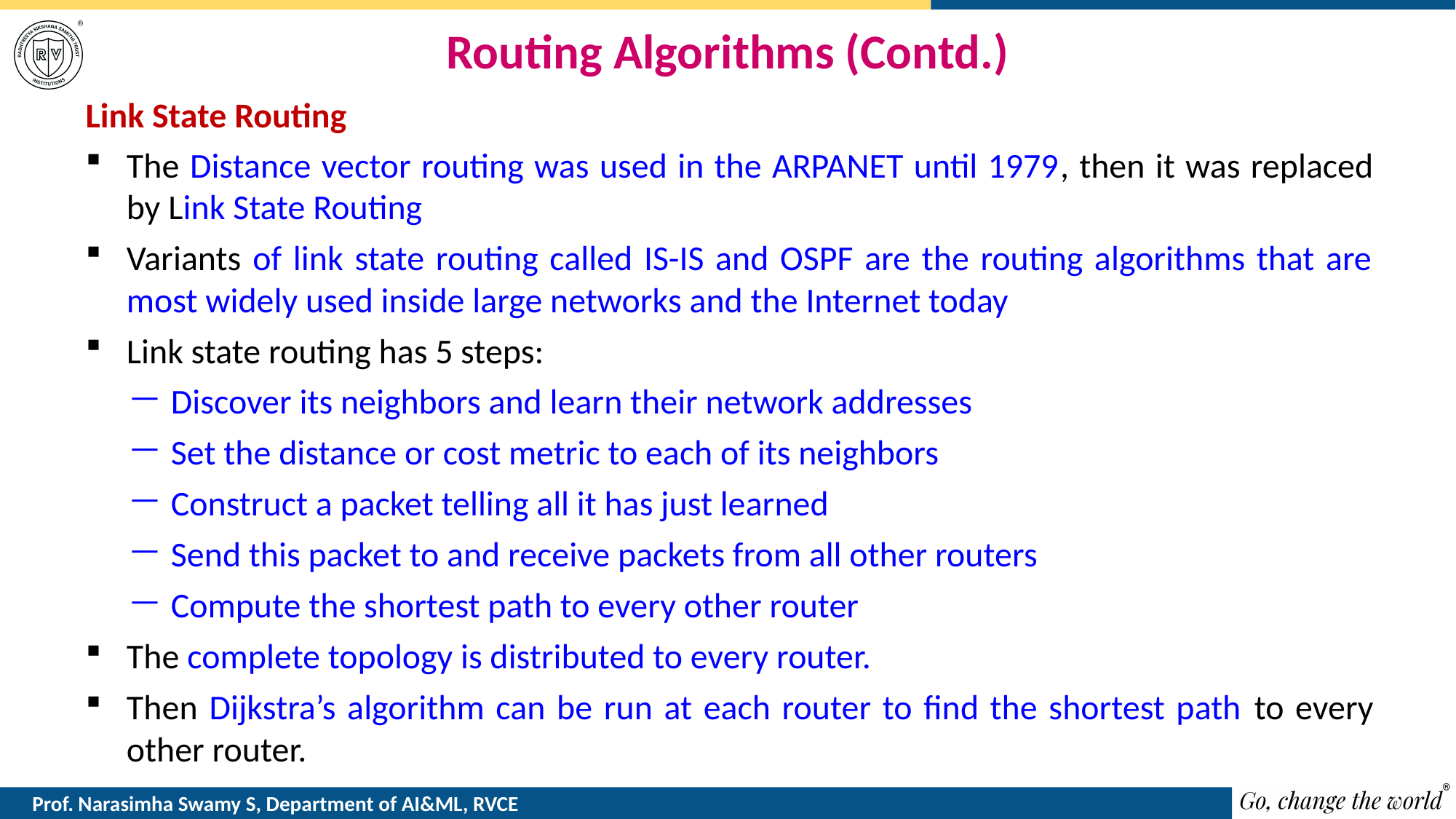

# Routing Algorithms (Contd.)
Link State Routing
The Distance vector routing was used in the ARPANET until 1979, then it was replaced by Link State Routing
Variants of link state routing called IS-IS and OSPF are the routing algorithms that are most widely used inside large networks and the Internet today
Link state routing has 5 steps:
Discover its neighbors and learn their network addresses
Set the distance or cost metric to each of its neighbors
Construct a packet telling all it has just learned
Send this packet to and receive packets from all other routers
Compute the shortest path to every other router
The complete topology is distributed to every router.
Then Dijkstra’s algorithm can be run at each router to find the shortest path to every other router.